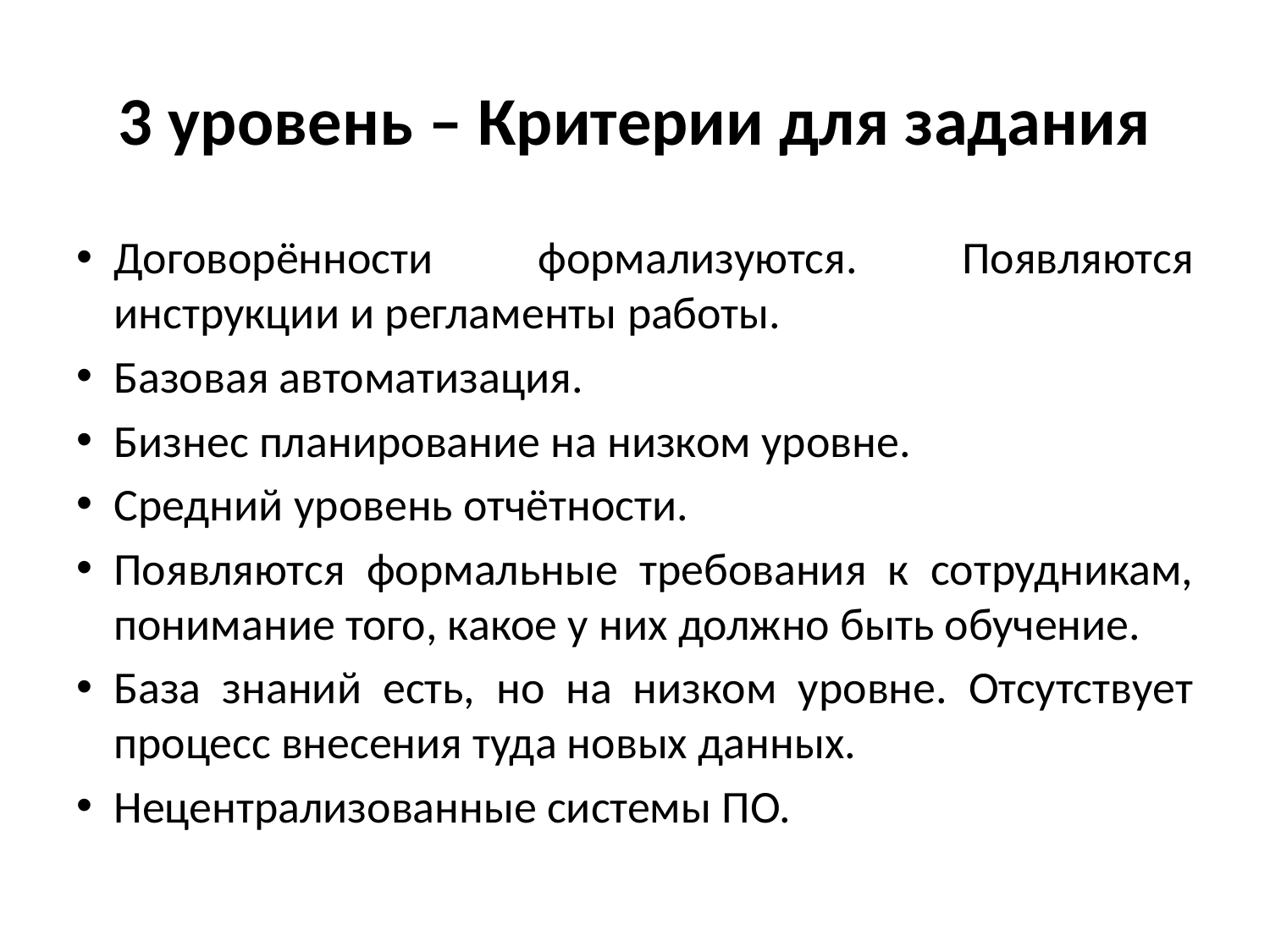

# 3 уровень – Критерии для задания
Договорённости формализуются. Появляются инструкции и регламенты работы.
Базовая автоматизация.
Бизнес планирование на низком уровне.
Средний уровень отчётности.
Появляются формальные требования к сотрудникам, понимание того, какое у них должно быть обучение.
База знаний есть, но на низком уровне. Отсутствует процесс внесения туда новых данных.
Нецентрализованные системы ПО.